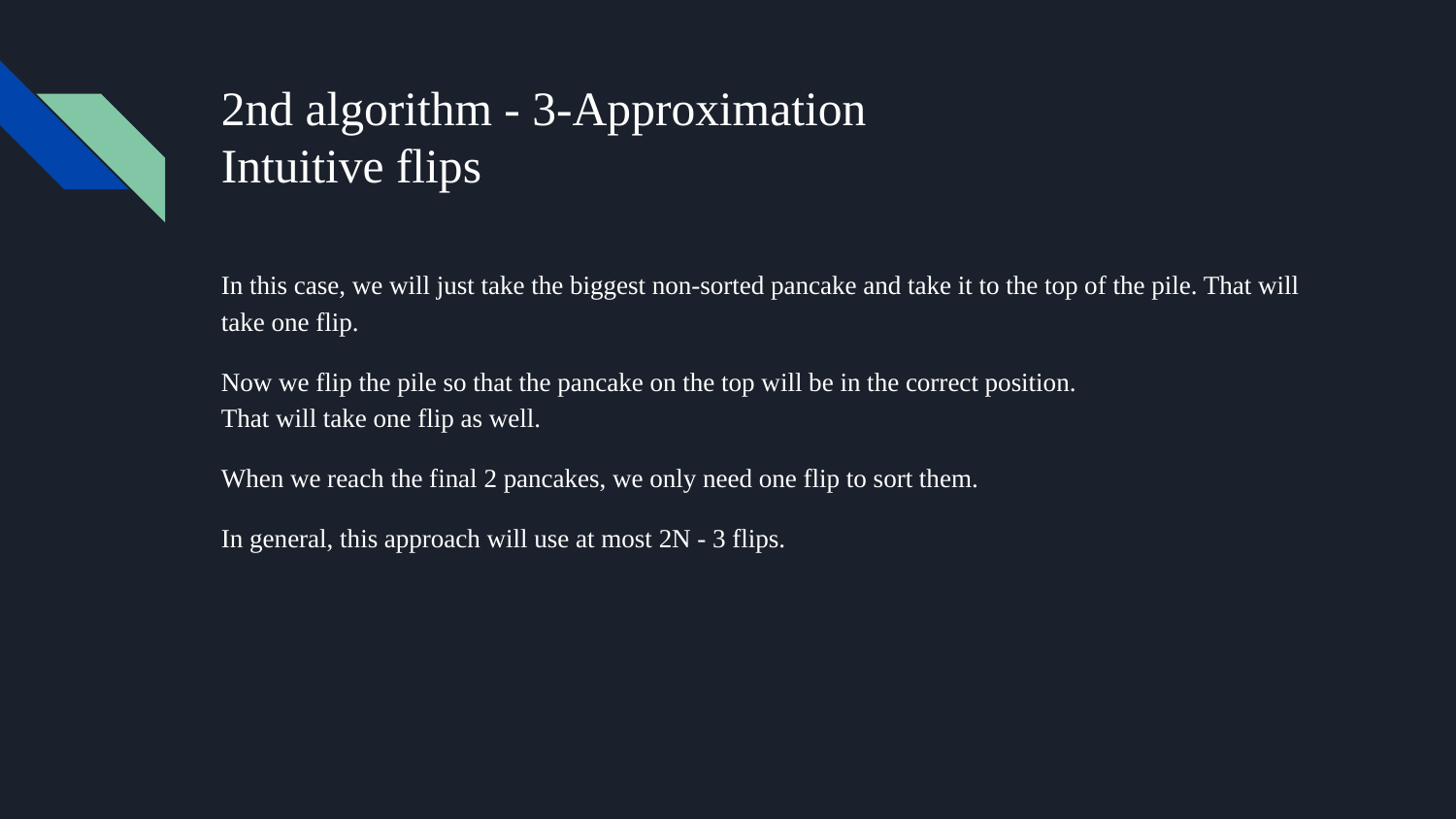

# 2nd algorithm - 3-Approximation
Intuitive flips
In this case, we will just take the biggest non-sorted pancake and take it to the top of the pile. That will take one flip.
Now we flip the pile so that the pancake on the top will be in the correct position.
That will take one flip as well.
When we reach the final 2 pancakes, we only need one flip to sort them.
In general, this approach will use at most 2N - 3 flips.